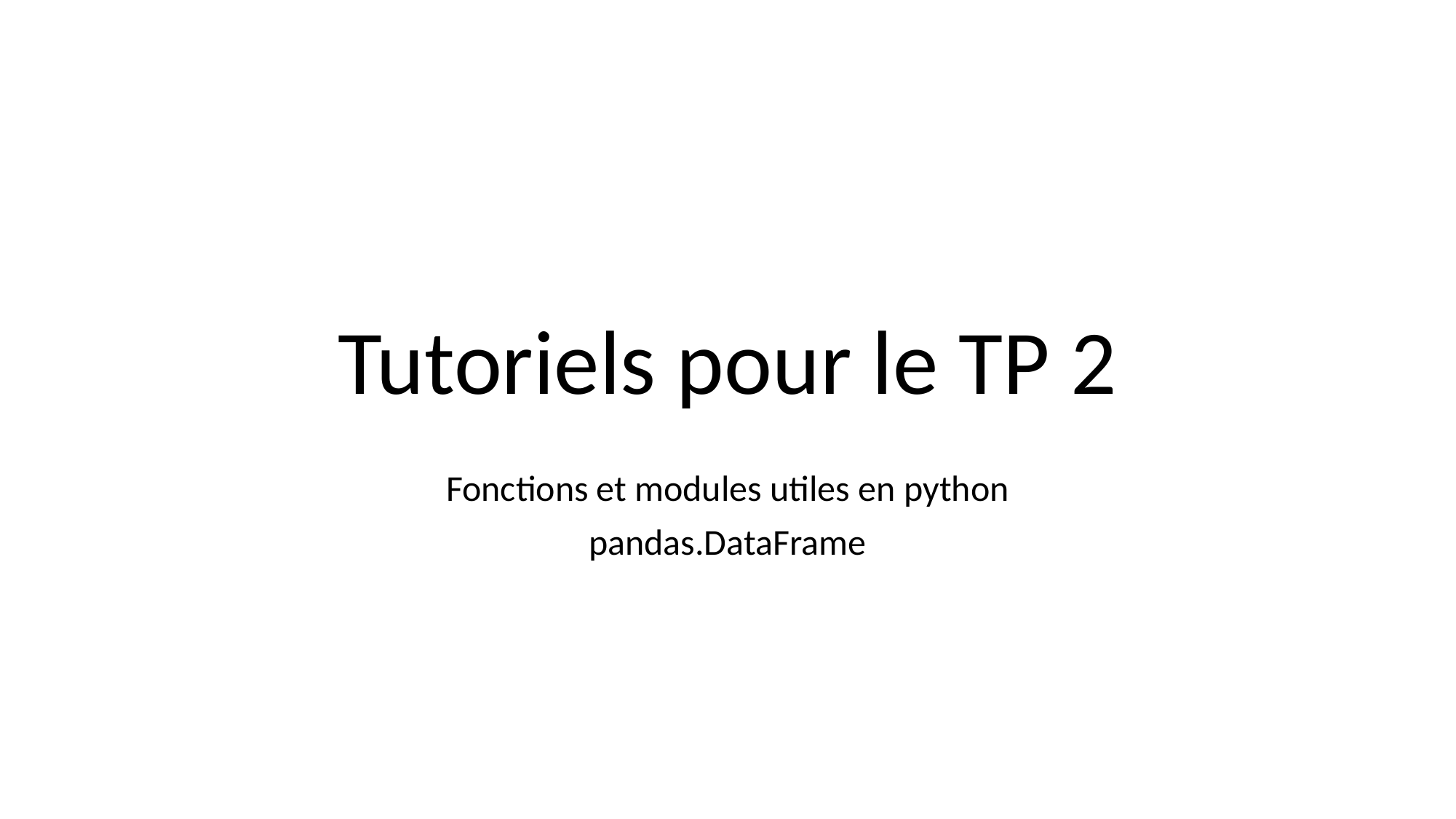

Tutoriels pour le TP 2
Fonctions et modules utiles en python
pandas.DataFrame